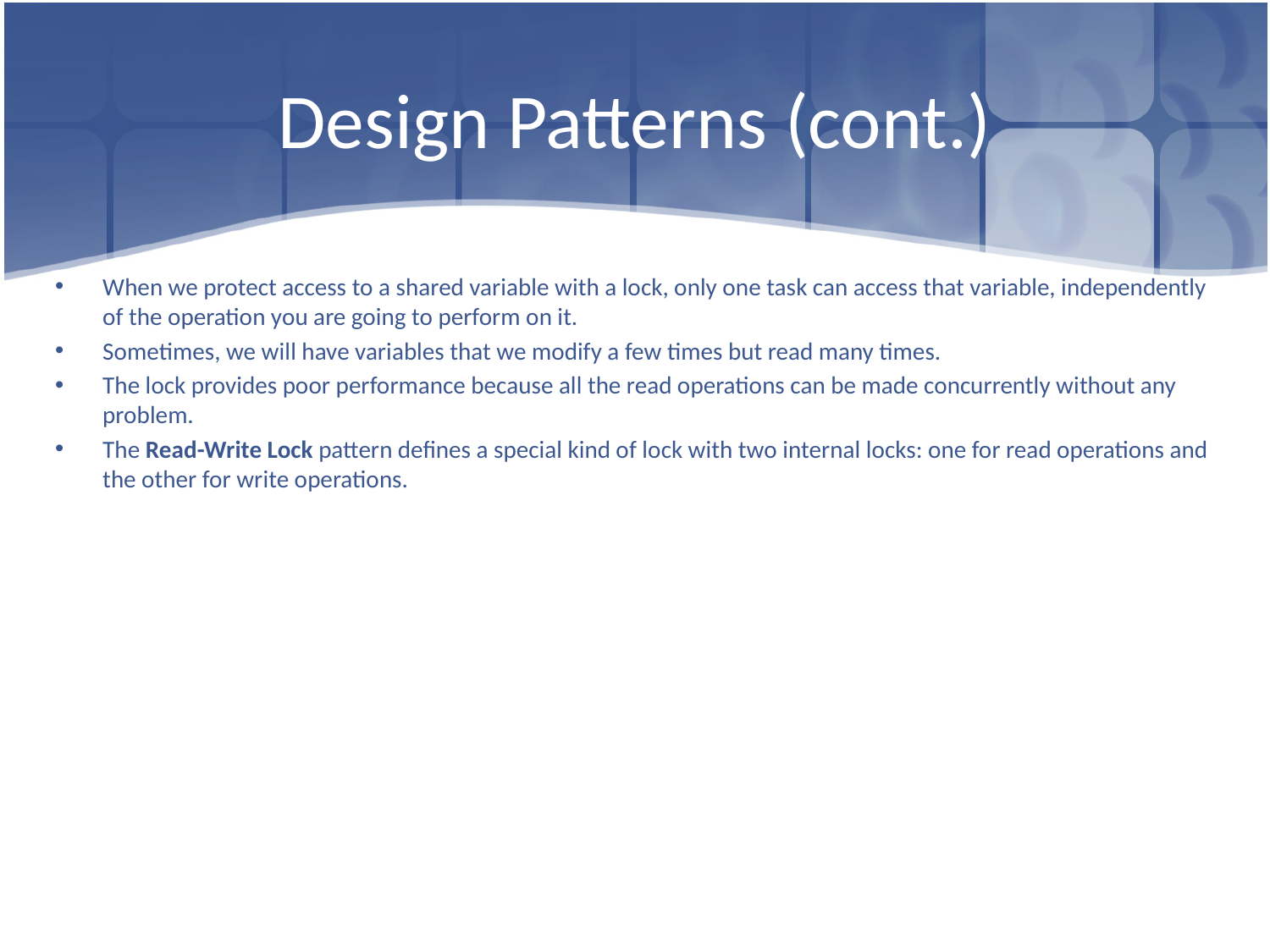

# Design Patterns (cont.)
When we protect access to a shared variable with a lock, only one task can access that variable, independently of the operation you are going to perform on it.
Sometimes, we will have variables that we modify a few times but read many times.
The lock provides poor performance because all the read operations can be made concurrently without any problem.
The Read-Write Lock pattern defines a special kind of lock with two internal locks: one for read operations and the other for write operations.